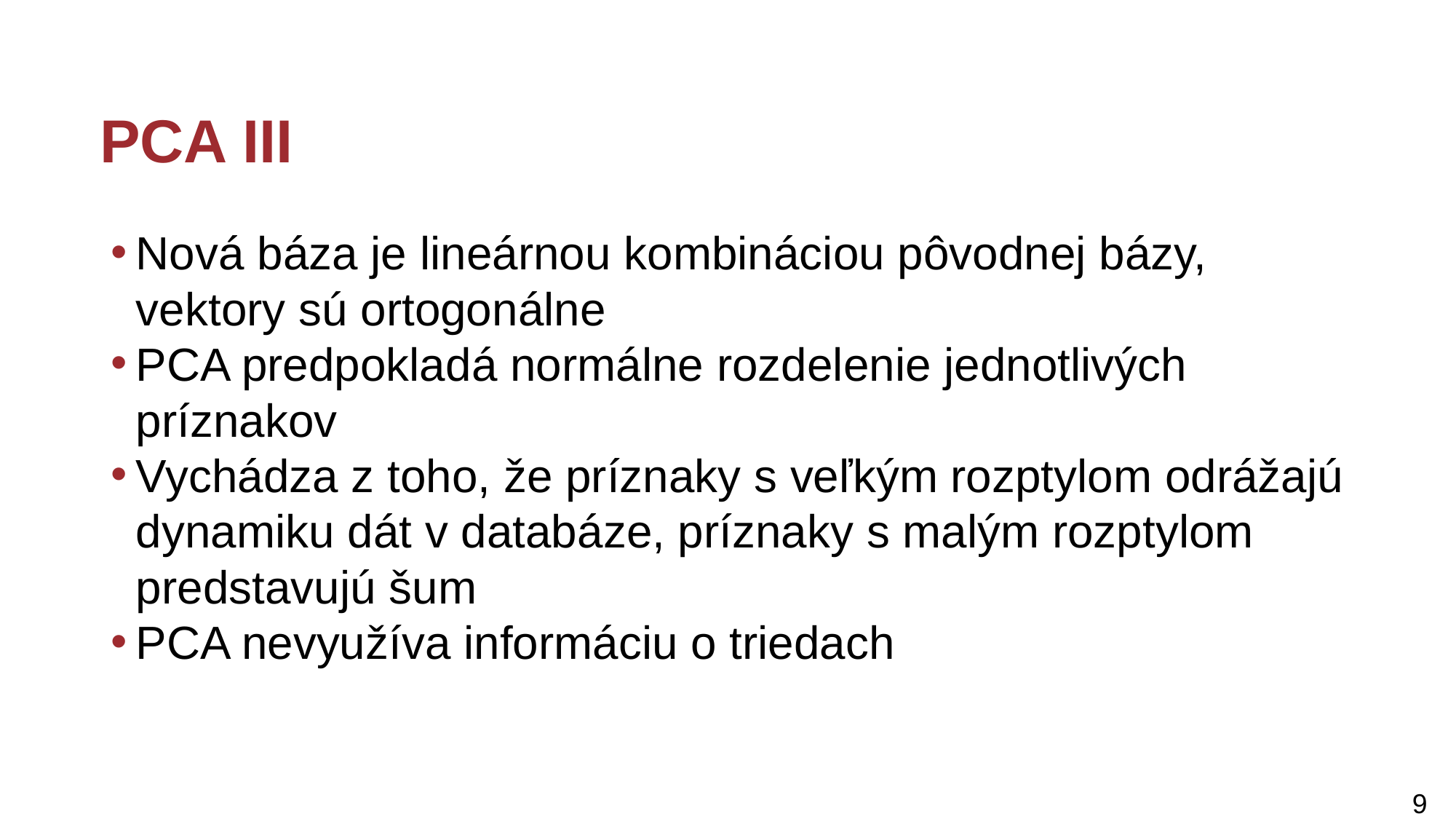

# PCA III
Nová báza je lineárnou kombináciou pôvodnej bázy, vektory sú ortogonálne
PCA predpokladá normálne rozdelenie jednotlivých príznakov
Vychádza z toho, že príznaky s veľkým rozptylom odrážajú dynamiku dát v databáze, príznaky s malým rozptylom predstavujú šum
PCA nevyužíva informáciu o triedach